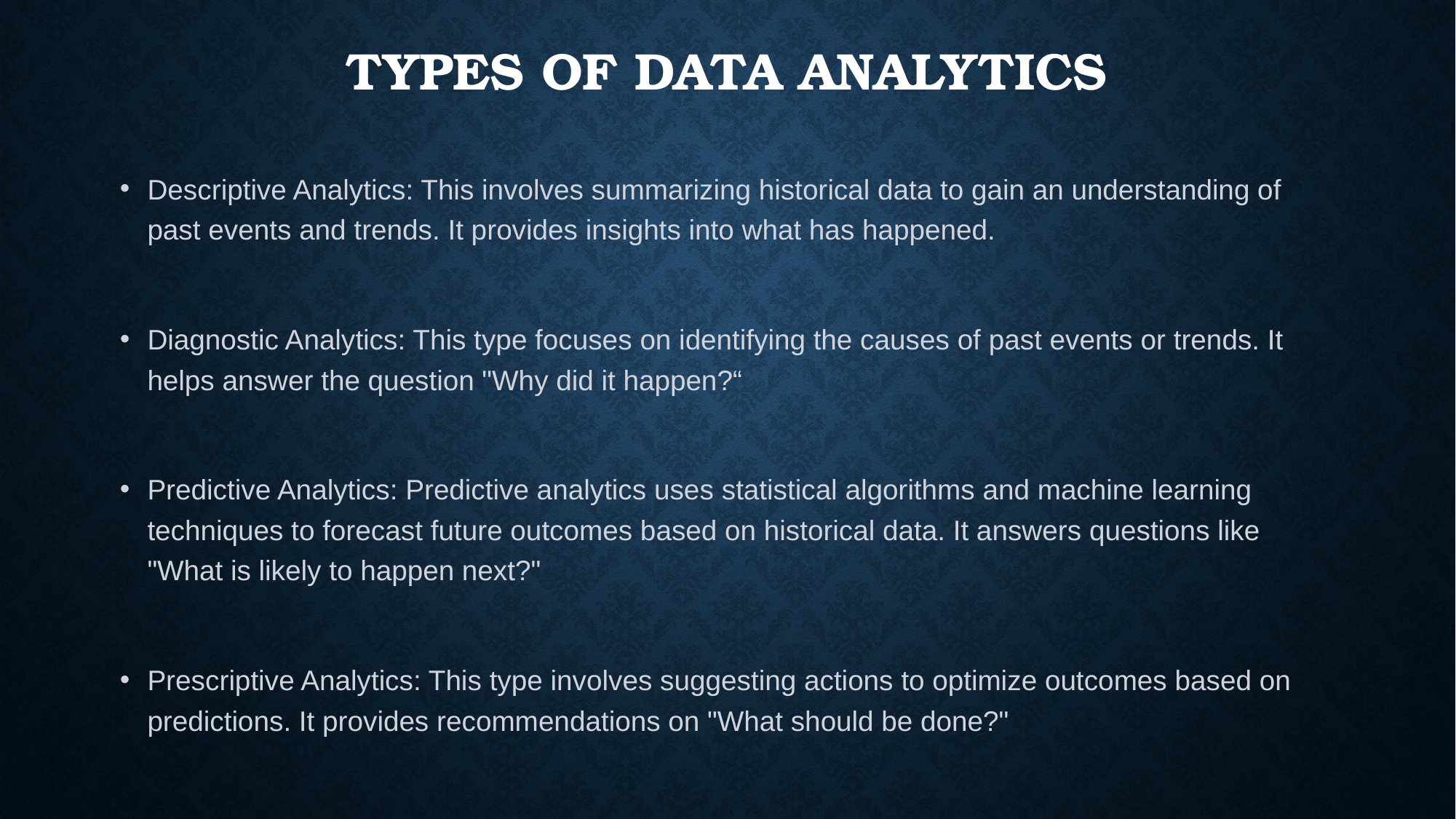

# Types of data analytics
Descriptive Analytics: This involves summarizing historical data to gain an understanding of past events and trends. It provides insights into what has happened.

Diagnostic Analytics: This type focuses on identifying the causes of past events or trends. It helps answer the question "Why did it happen?“

Predictive Analytics: Predictive analytics uses statistical algorithms and machine learning techniques to forecast future outcomes based on historical data. It answers questions like "What is likely to happen next?"

Prescriptive Analytics: This type involves suggesting actions to optimize outcomes based on predictions. It provides recommendations on "What should be done?"